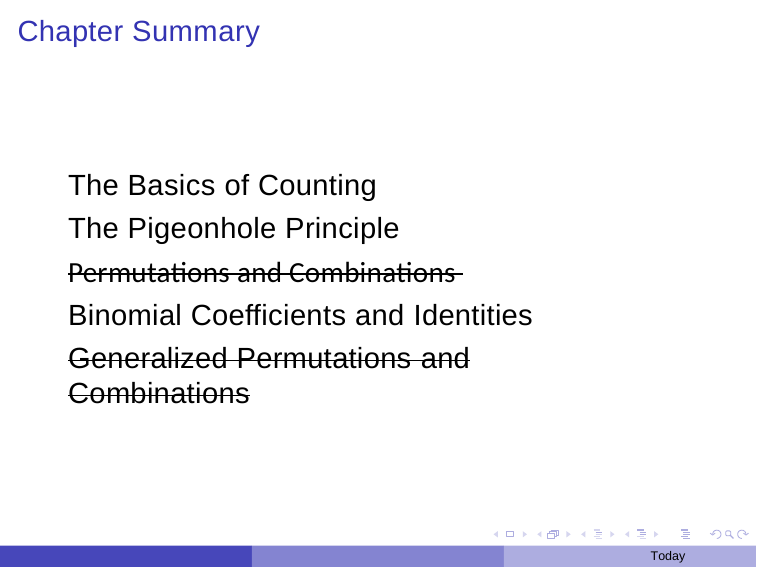

# Chapter Summary
The Basics of Counting  The Pigeonhole Principle
Permutations and Combinations  Binomial Coefficients and Identities
Generalized Permutations and Combinations

Today